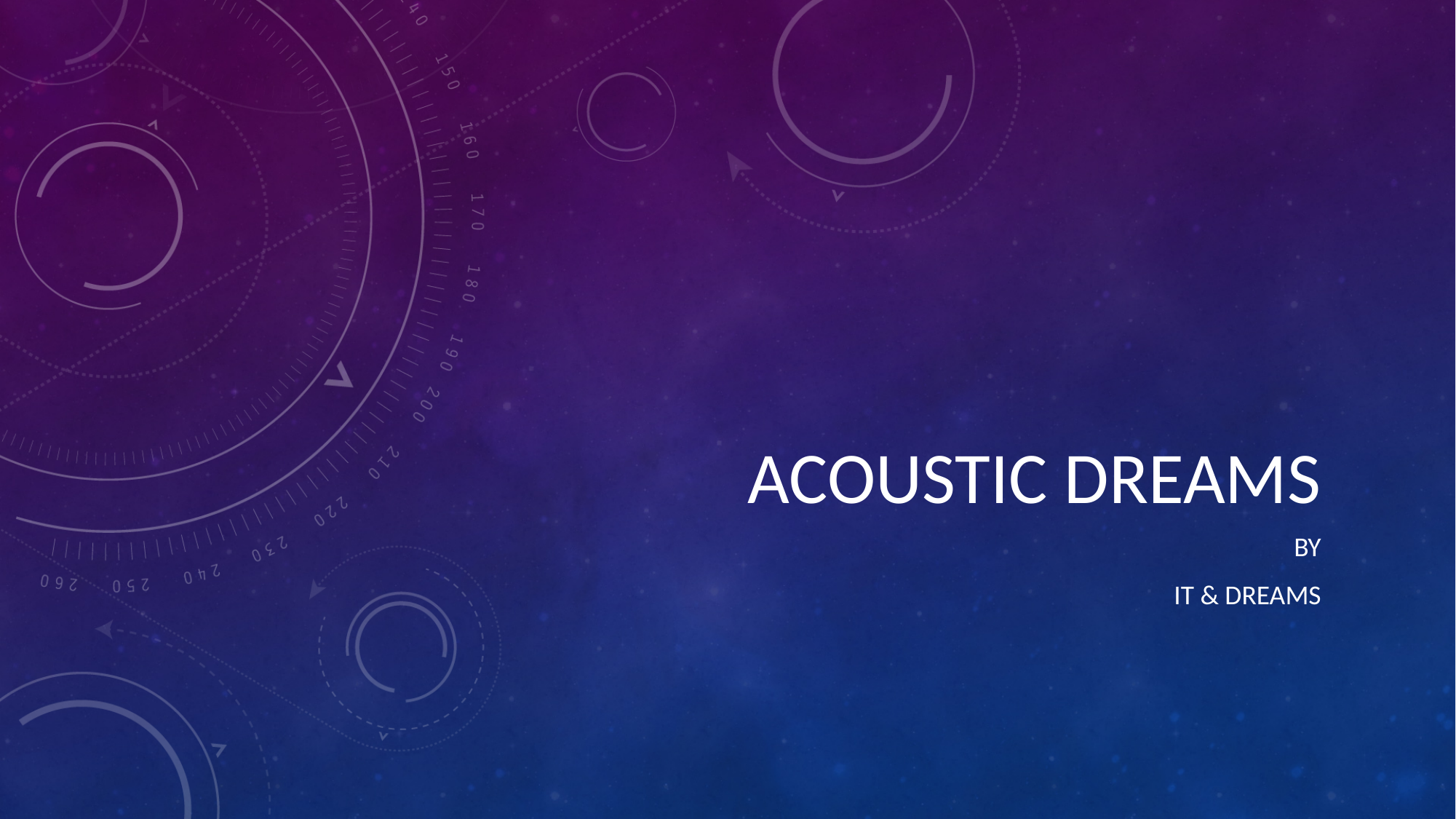

# Acoustic Dreams
By
IT & Dreams